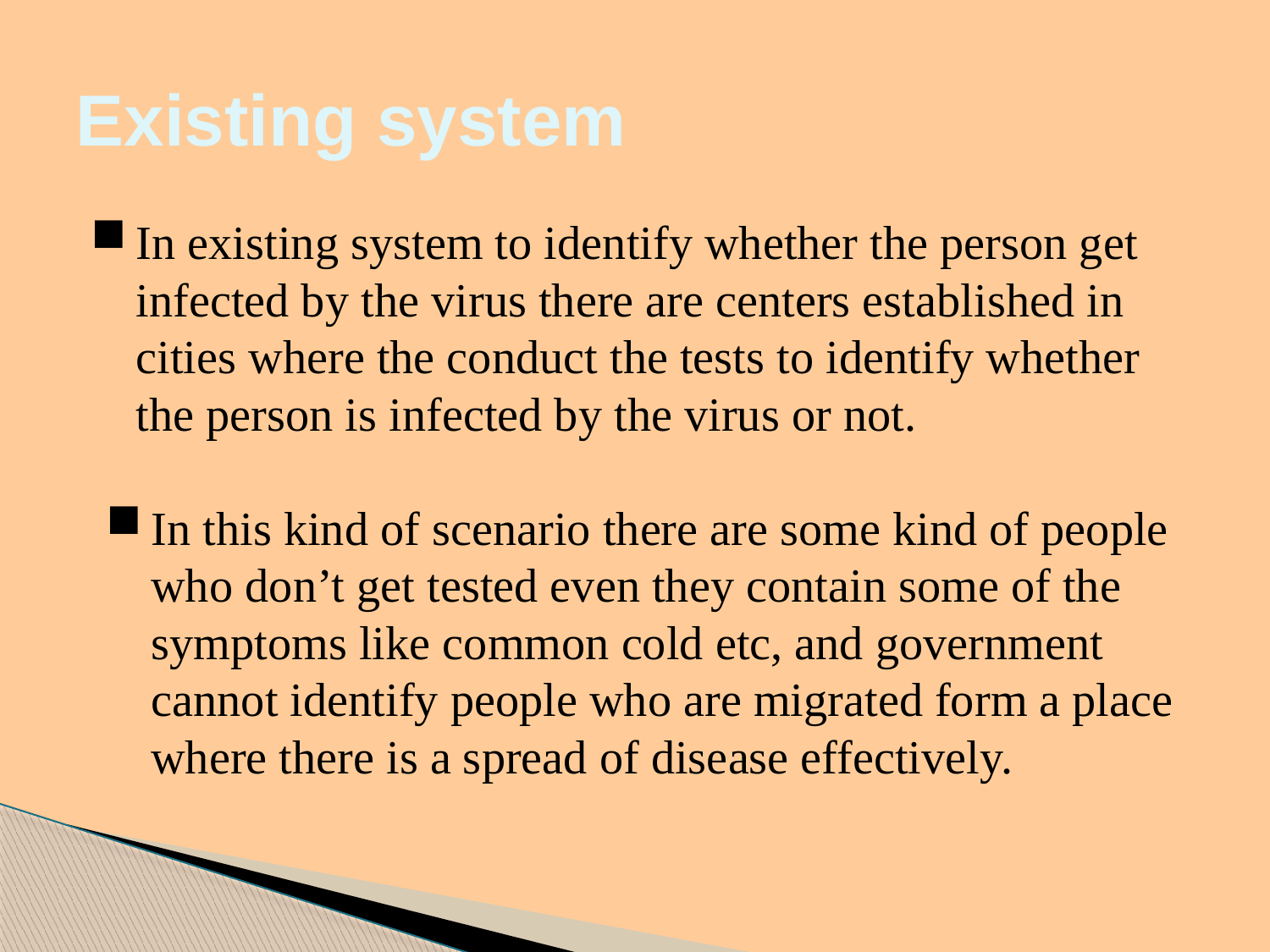

# Existing system
In existing system to identify whether the person get infected by the virus there are centers established in cities where the conduct the tests to identify whether the person is infected by the virus or not.

In this kind of scenario there are some kind of people who don’t get tested even they contain some of the symptoms like common cold etc, and government cannot identify people who are migrated form a place where there is a spread of disease effectively.